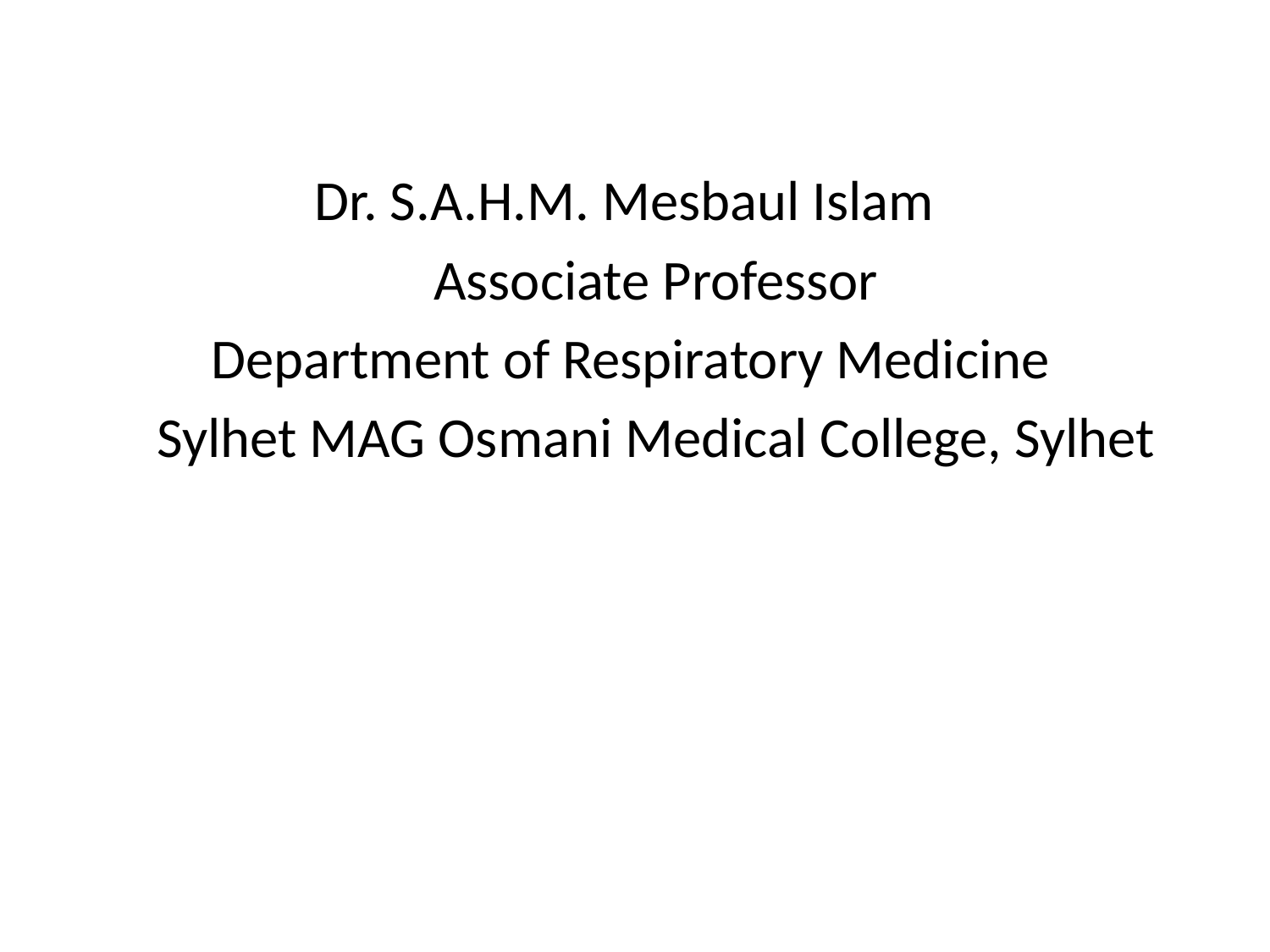

Dr. S.A.H.M. Mesbaul Islam
     Associate Professor
 Department of Respiratory Medicine
     Sylhet MAG Osmani Medical College, Sylhet

#